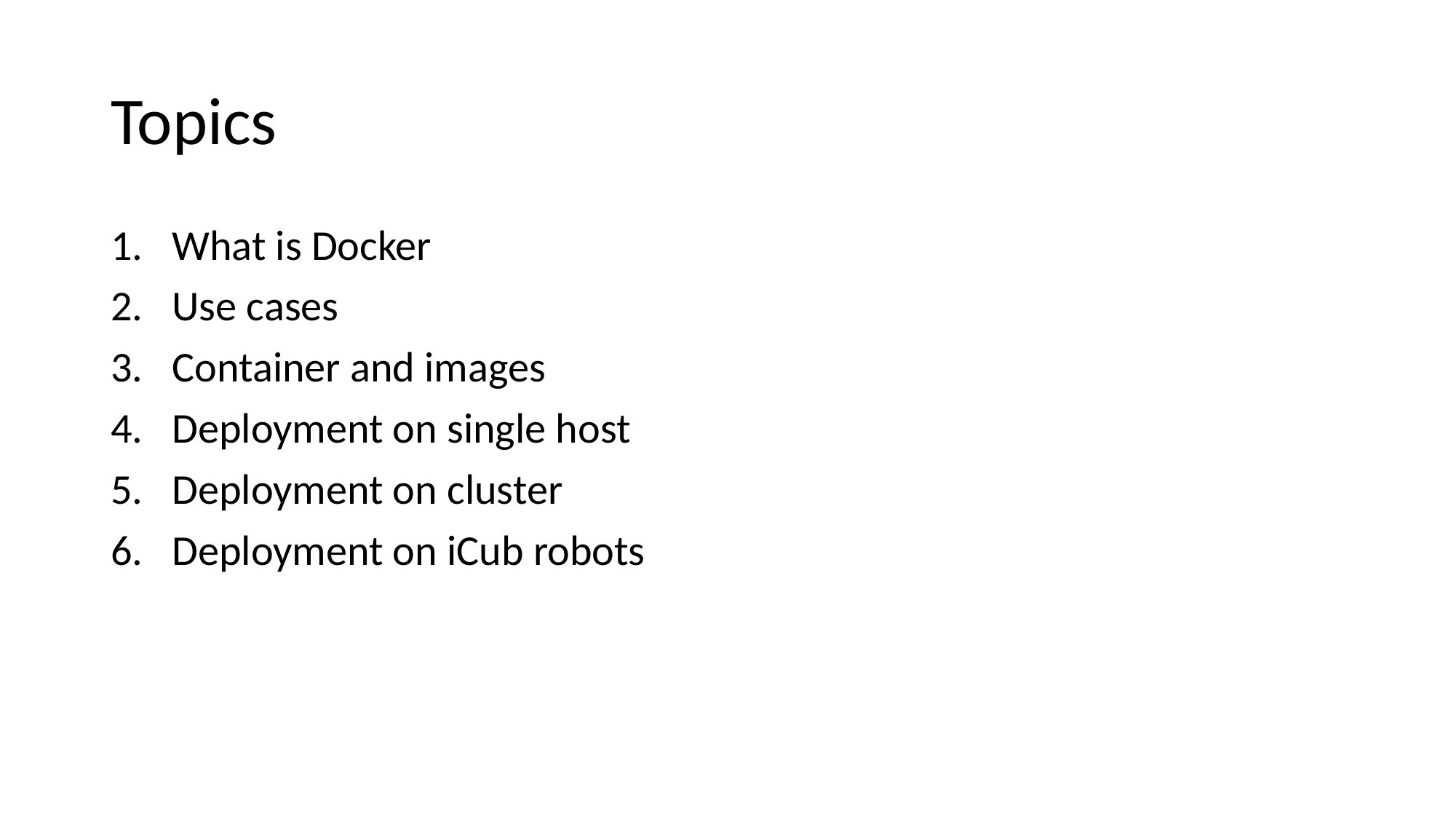

Topics
What is Docker
Use cases
Container and images
Deployment on single host
Deployment on cluster
Deployment on iCub robots